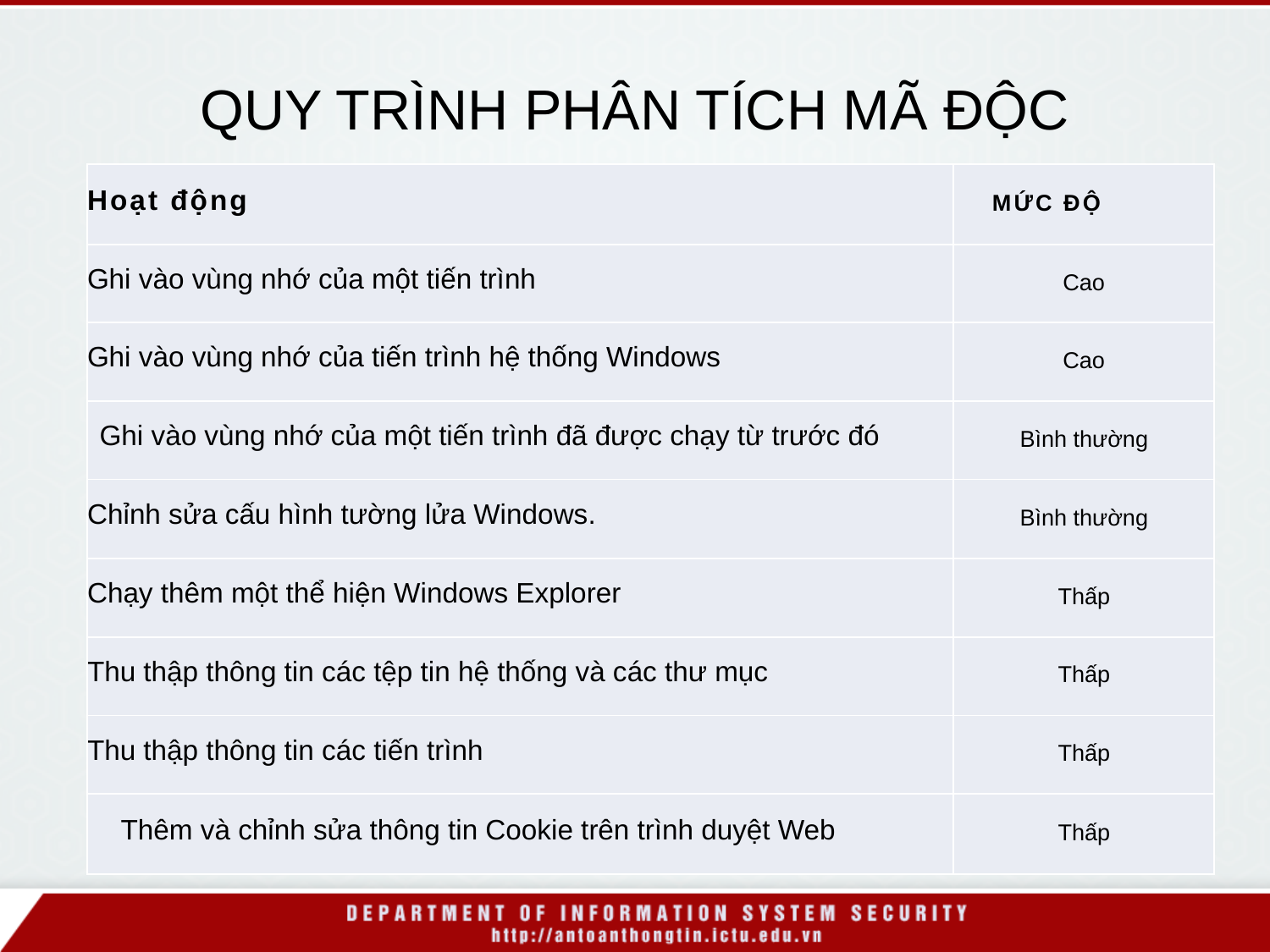

QUY TRÌNH PHÂN TÍCH MÃ ĐỘC

| Hoạt động | MỨC ĐỘ |
| --- | --- |
| Ghi vào vùng nhớ của một tiến trình | Cao |
| Ghi vào vùng nhớ của tiến trình hệ thống Windows | Cao |
| Ghi vào vùng nhớ của một tiến trình đã được chạy từ trước đó | Bình thường |
| Chỉnh sửa cấu hình tường lửa Windows. | Bình thường |
| Chạy thêm một thể hiện Windows Explorer | Thấp |
| Thu thập thông tin các tệp tin hệ thống và các thư mục | Thấp |
| Thu thập thông tin các tiến trình | Thấp |
| Thêm và chỉnh sửa thông tin Cookie trên trình duyệt Web | Thấp |